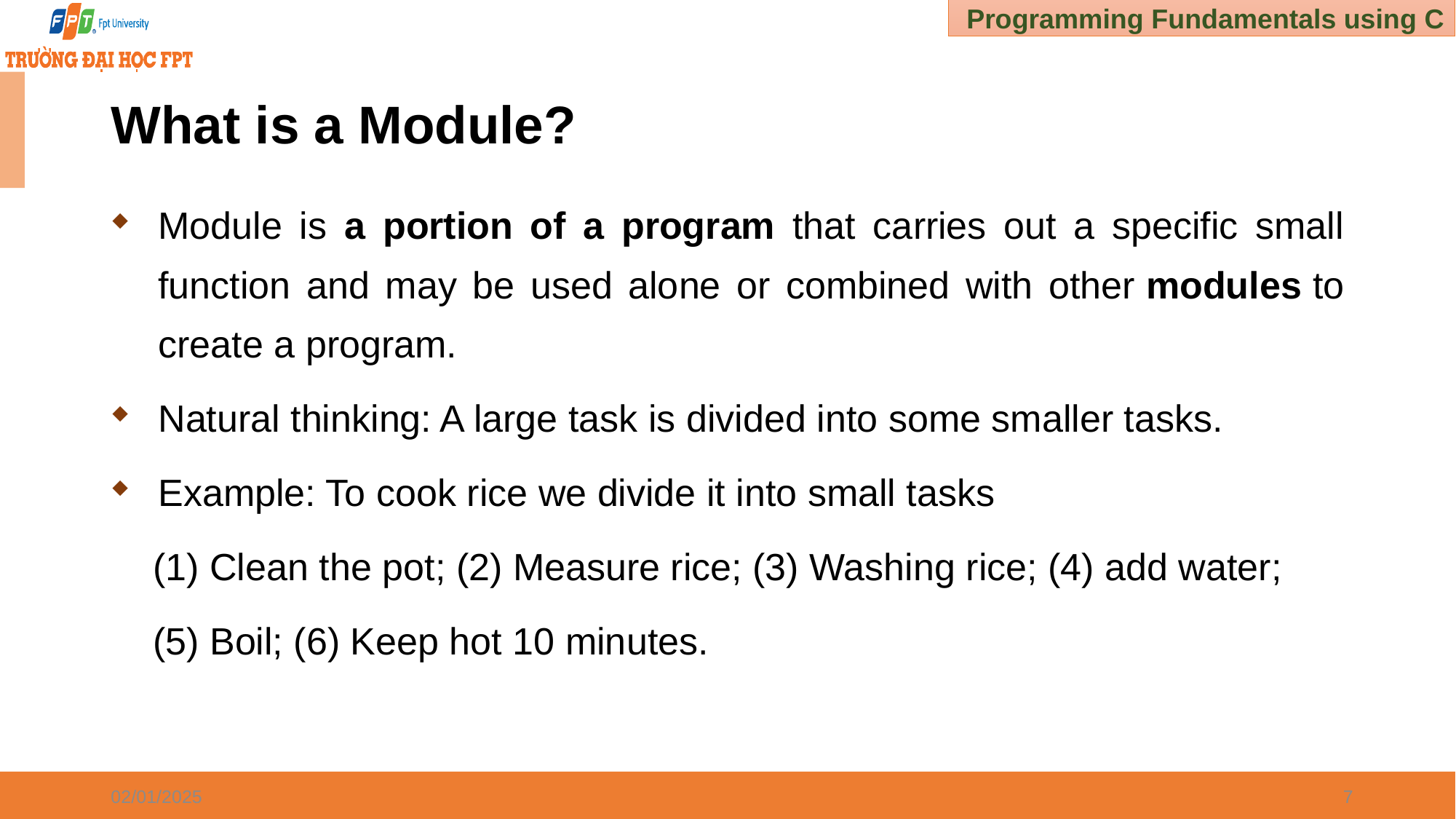

# What is a Module?
Module is a portion of a program that carries out a specific small function and may be used alone or combined with other modules to create a program.
Natural thinking: A large task is divided into some smaller tasks.
Example: To cook rice we divide it into small tasks
    (1) Clean the pot; (2) Measure rice; (3) Washing rice; (4) add water;
    (5) Boil; (6) Keep hot 10 minutes.
02/01/2025
7